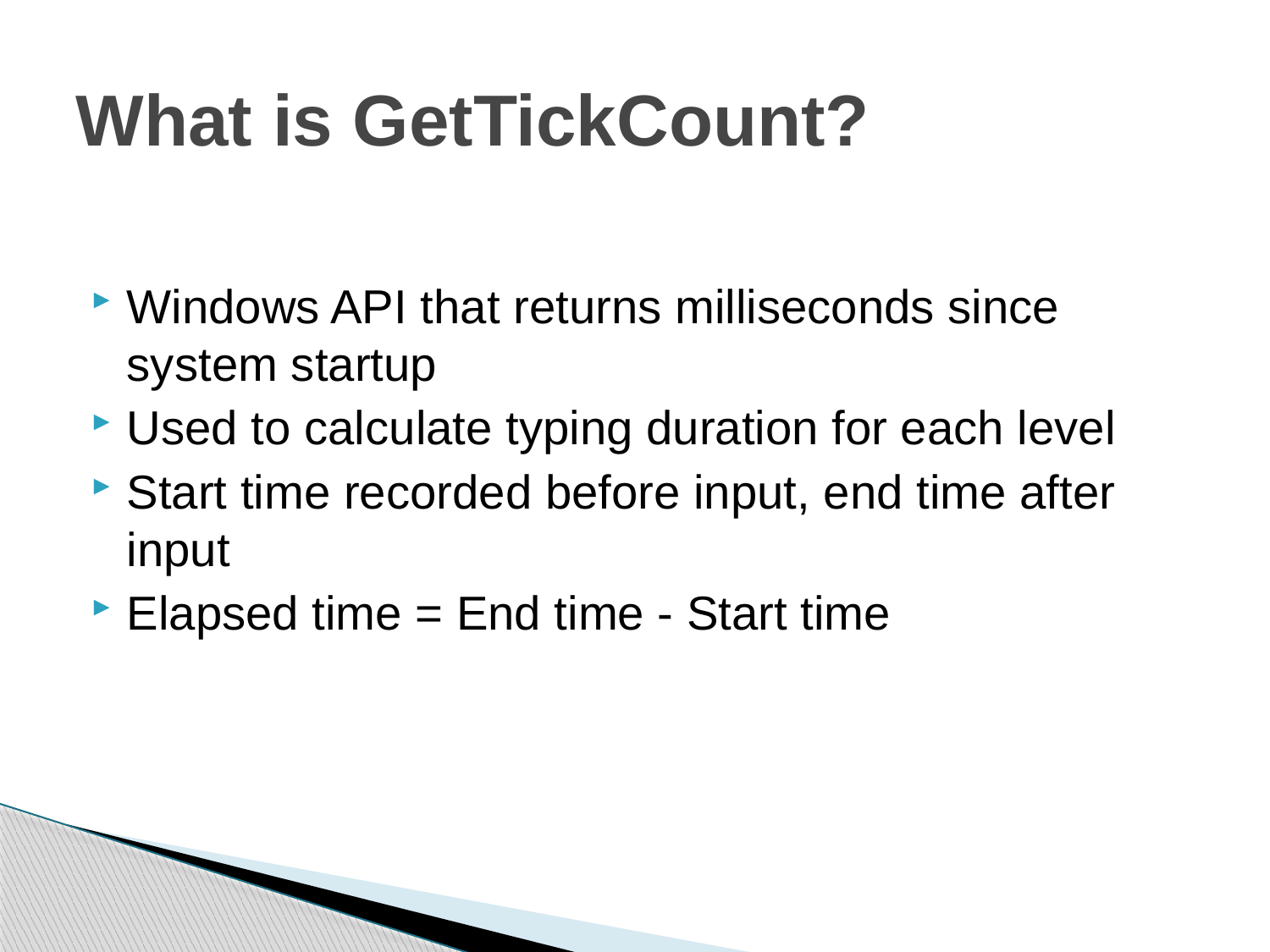

# What is GetTickCount?

Windows API that returns milliseconds since system startup
Used to calculate typing duration for each level
Start time recorded before input, end time after input
Elapsed time = End time - Start time